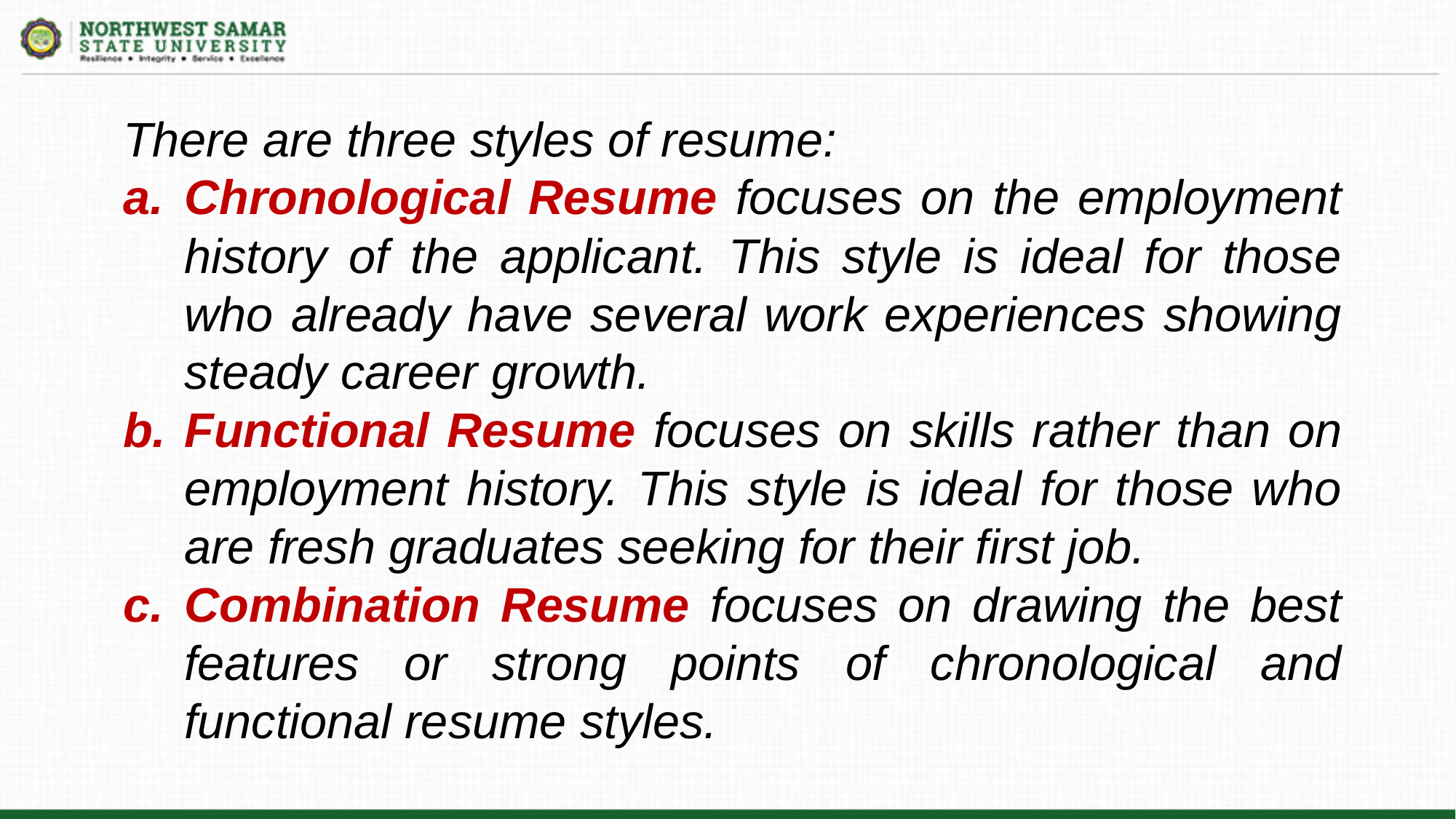

There are three styles of resume:
Chronological Resume focuses on the employment history of the applicant. This style is ideal for those who already have several work experiences showing steady career growth.
Functional Resume focuses on skills rather than on employment history. This style is ideal for those who are fresh graduates seeking for their first job.
Combination Resume focuses on drawing the best features or strong points of chronological and functional resume styles.